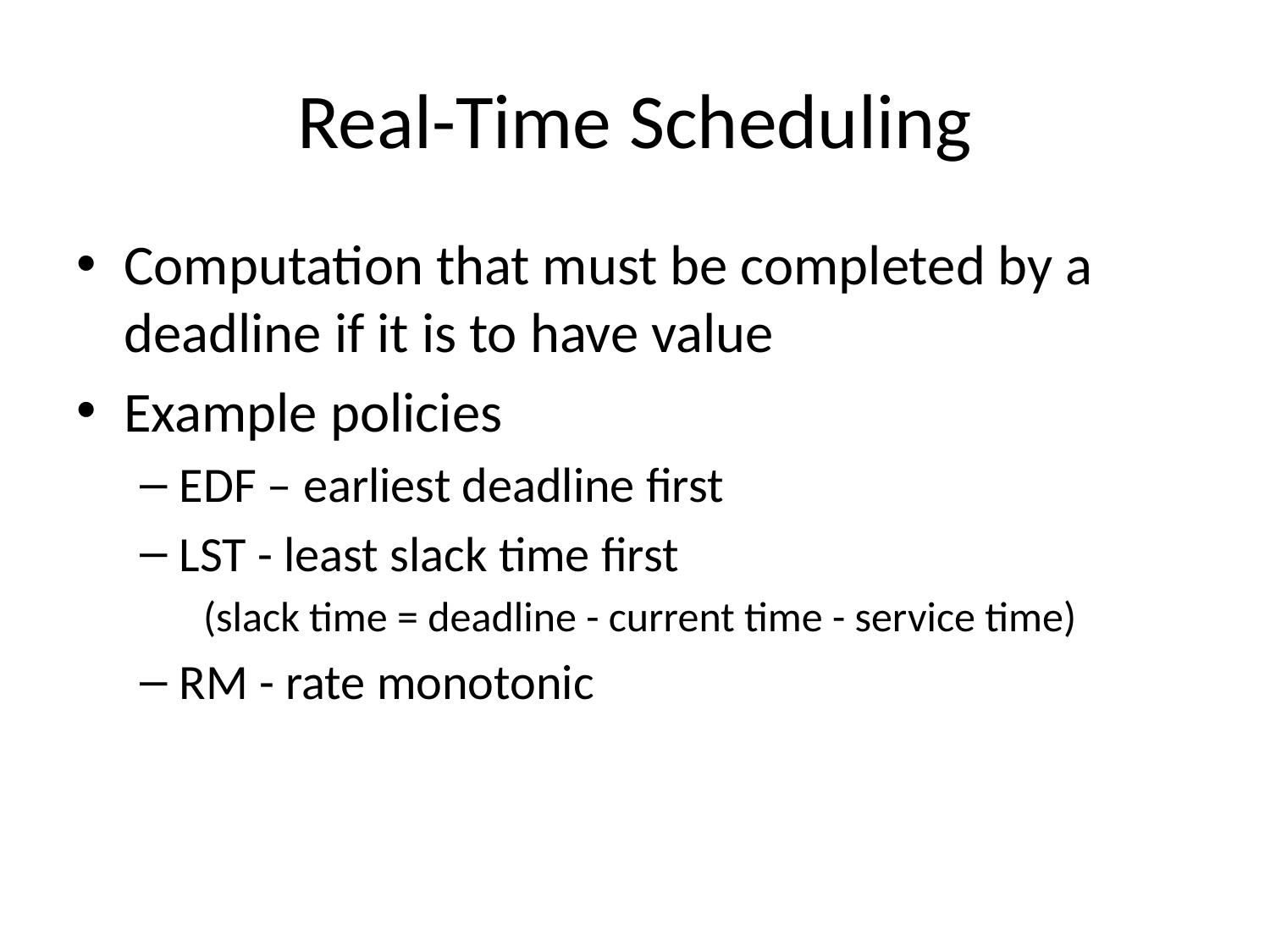

# Real-Time Scheduling
Computation that must be completed by a deadline if it is to have value
Example policies
EDF – earliest deadline first
LST - least slack time first
(slack time = deadline - current time - service time)
RM - rate monotonic